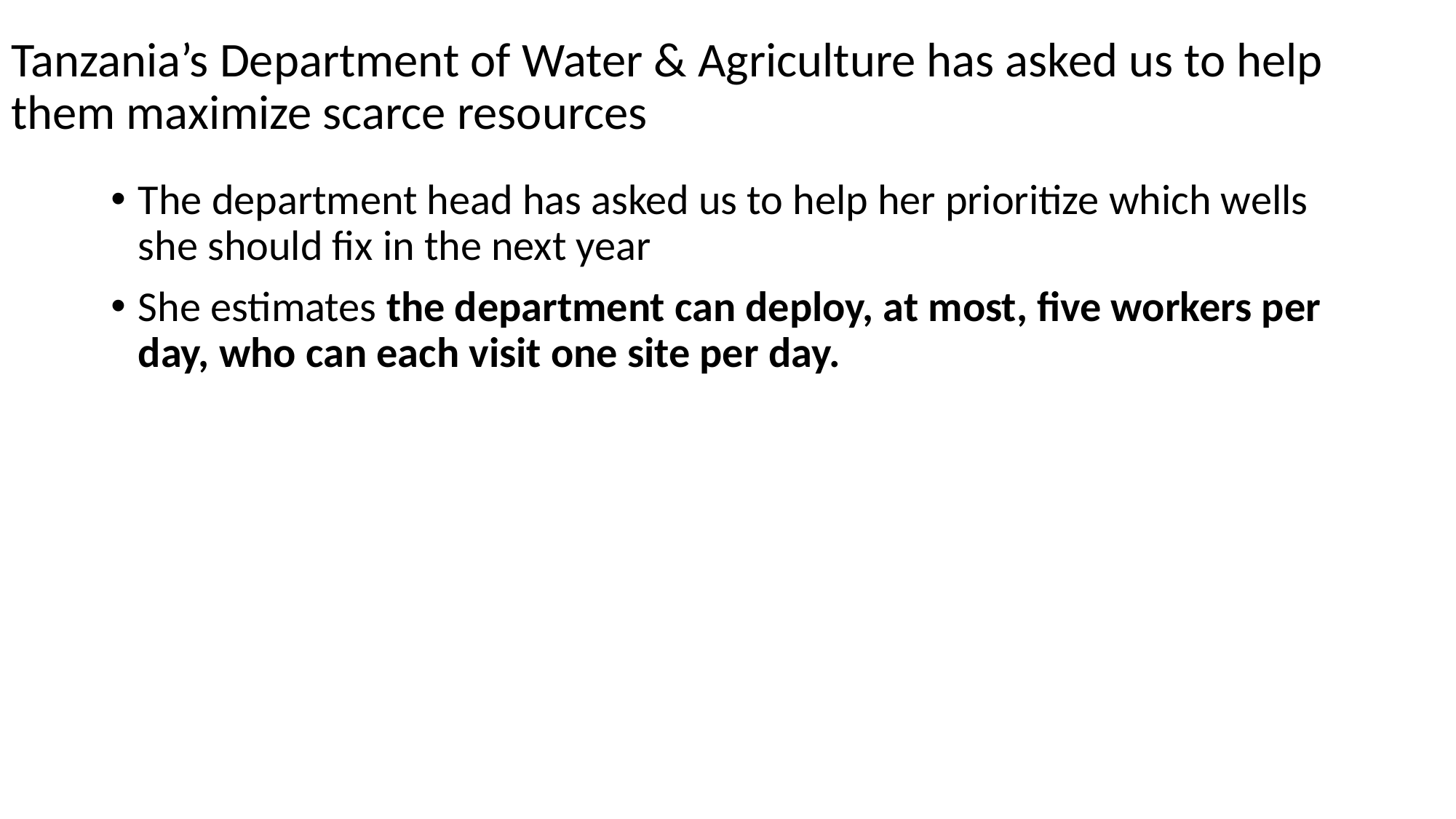

Tanzania’s Department of Water & Agriculture has asked us to help them maximize scarce resources
The department head has asked us to help her prioritize which wells she should fix in the next year
She estimates the department can deploy, at most, five workers per day, who can each visit one site per day.